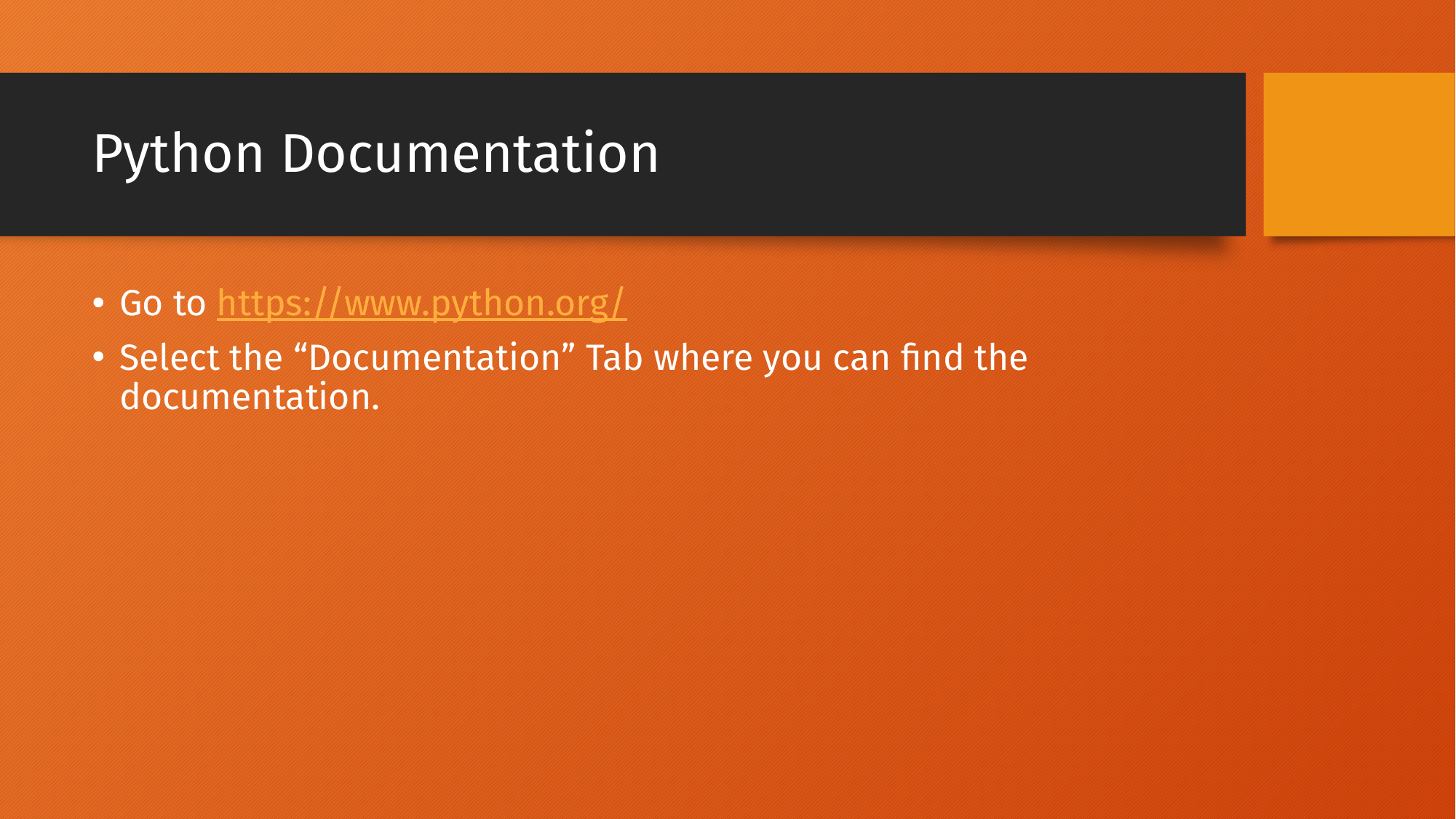

# Python Documentation
Go to https://www.python.org/
Select the “Documentation” Tab where you can find the documentation.